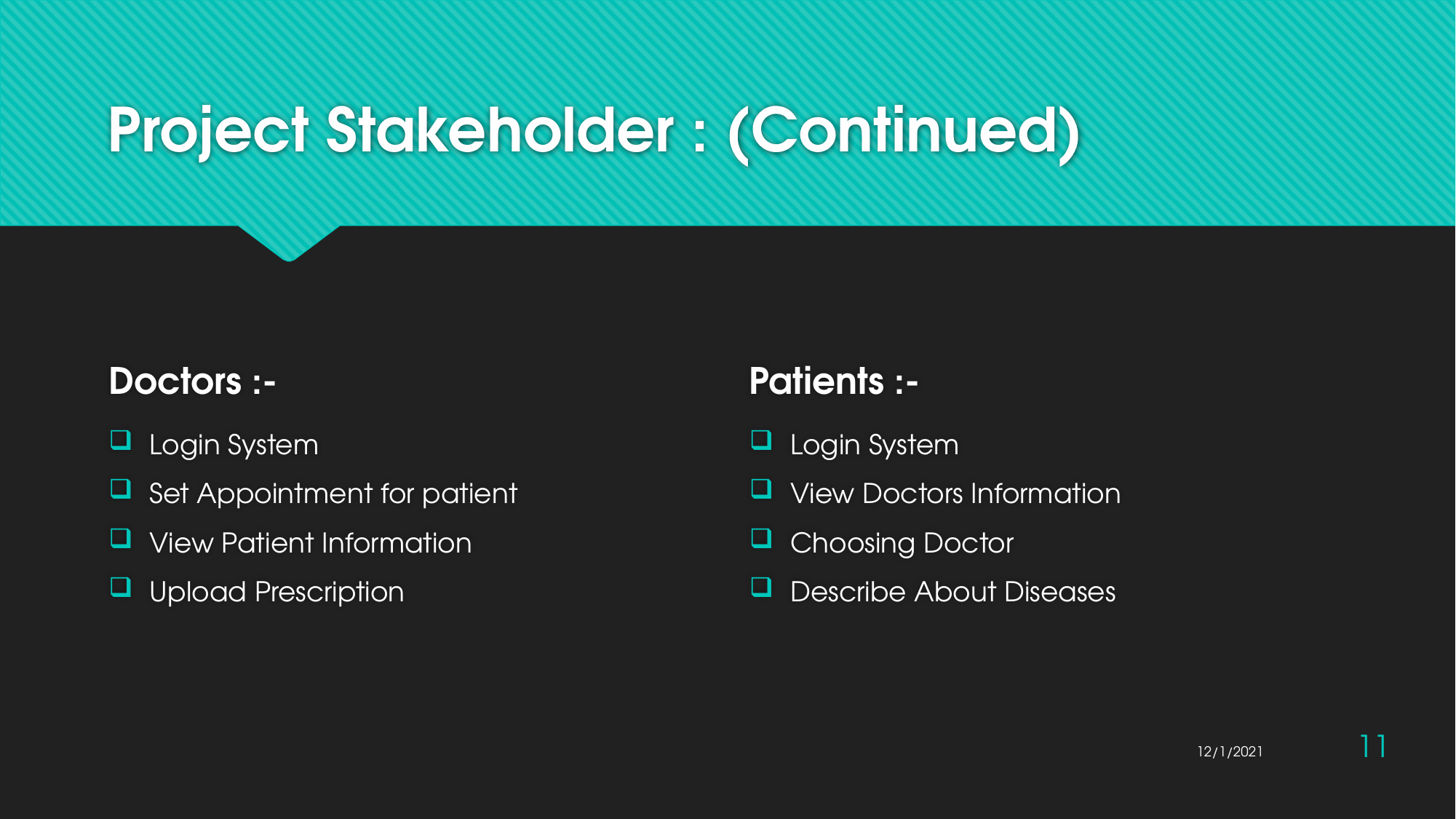

# Project Stakeholder : (Continued)
Doctors :-
Login System
Set Appointment for patient
View Patient Information
Upload Prescription
Patients :-
Login System
View Doctors Information
Choosing Doctor
Describe About Diseases
11
12/1/2021